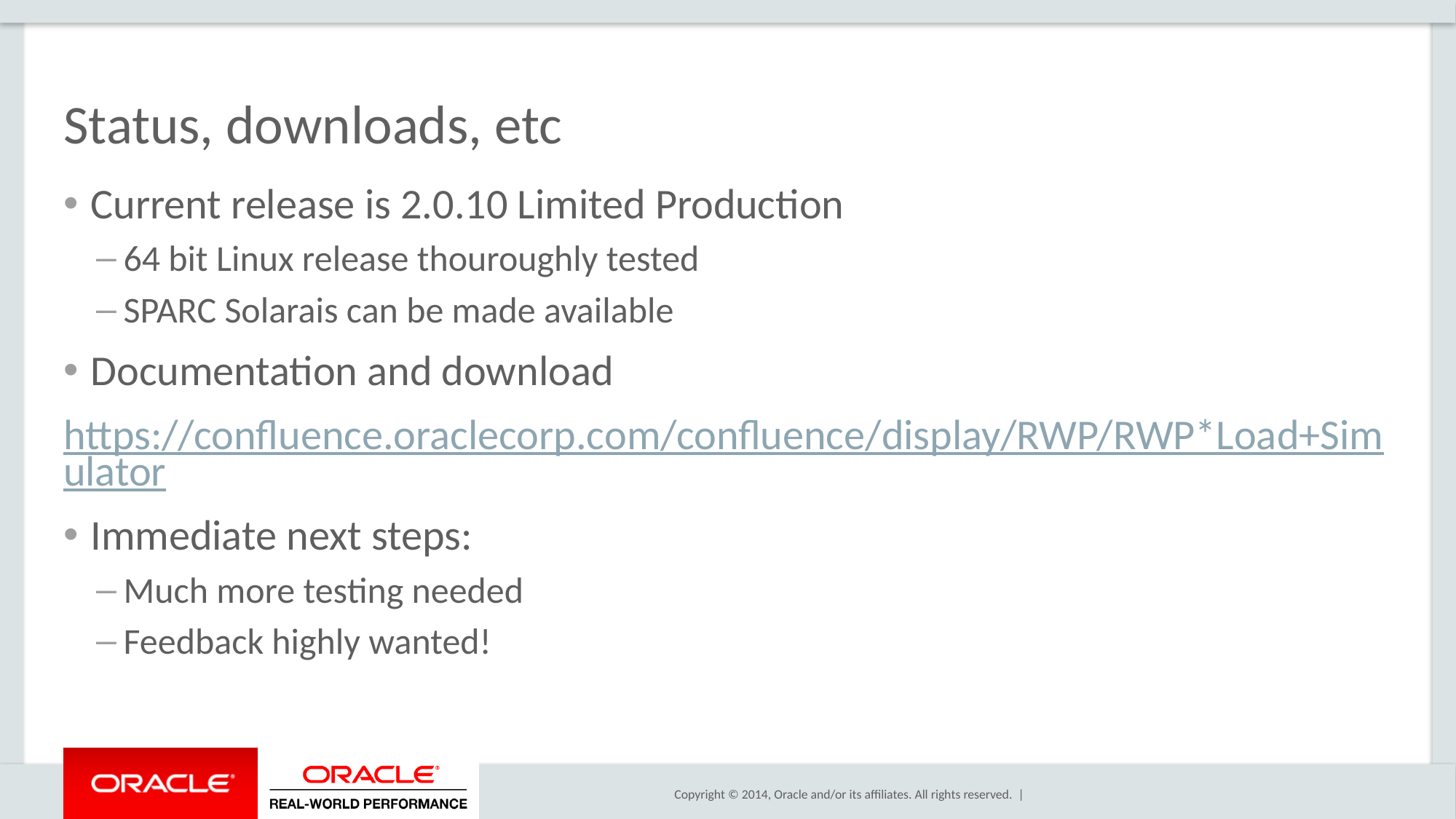

# Status, downloads, etc
Current release is 2.0.10 Limited Production
64 bit Linux release thouroughly tested
SPARC Solarais can be made available
Documentation and download
https://confluence.oraclecorp.com/confluence/display/RWP/RWP*Load+Simulator
Immediate next steps:
Much more testing needed
Feedback highly wanted!